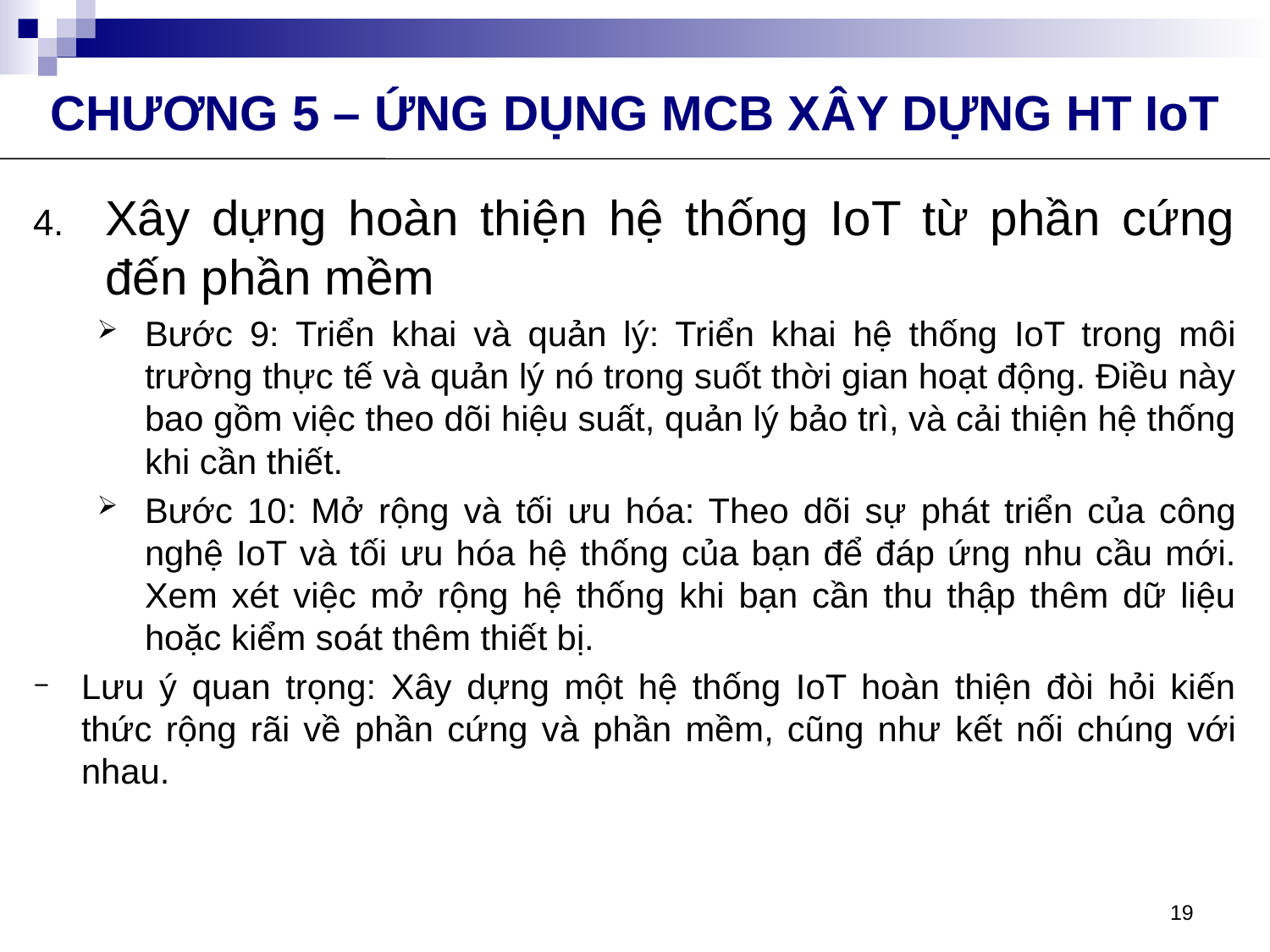

CHƯƠNG 5 – ỨNG DỤNG MCB XÂY DỰNG HT IoT

Xây dựng hoàn thiện hệ thống IoT từ phần cứng đến phần mềm
Bước 9: Triển khai và quản lý: Triển khai hệ thống IoT trong môi trường thực tế và quản lý nó trong suốt thời gian hoạt động. Điều này bao gồm việc theo dõi hiệu suất, quản lý bảo trì, và cải thiện hệ thống khi cần thiết.
Bước 10: Mở rộng và tối ưu hóa: Theo dõi sự phát triển của công nghệ IoT và tối ưu hóa hệ thống của bạn để đáp ứng nhu cầu mới. Xem xét việc mở rộng hệ thống khi bạn cần thu thập thêm dữ liệu hoặc kiểm soát thêm thiết bị.
Lưu ý quan trọng: Xây dựng một hệ thống IoT hoàn thiện đòi hỏi kiến thức rộng rãi về phần cứng và phần mềm, cũng như kết nối chúng với nhau.
19